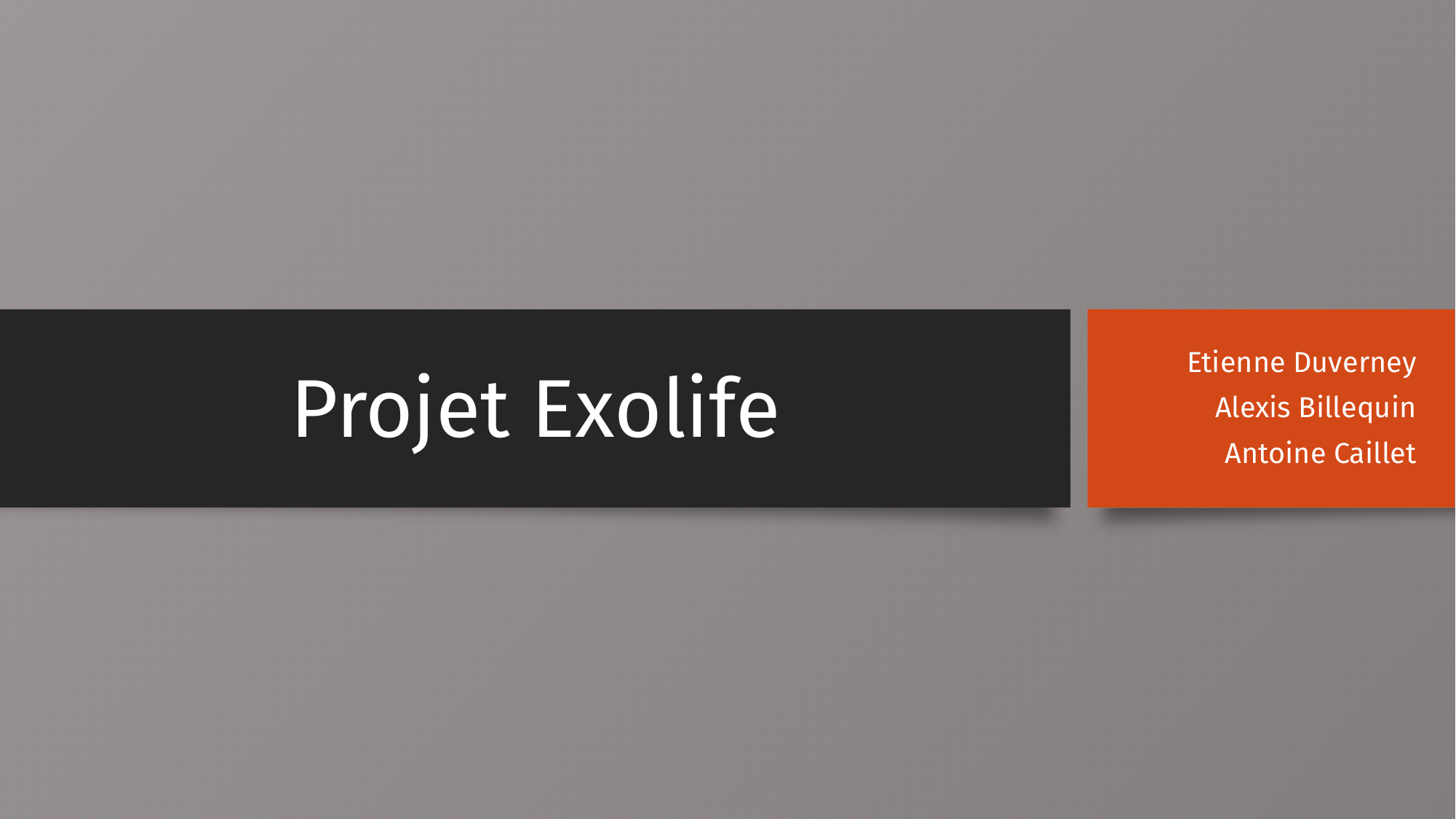

Etienne Duverney
Alexis Billequin
Antoine Caillet
# Projet Exolife